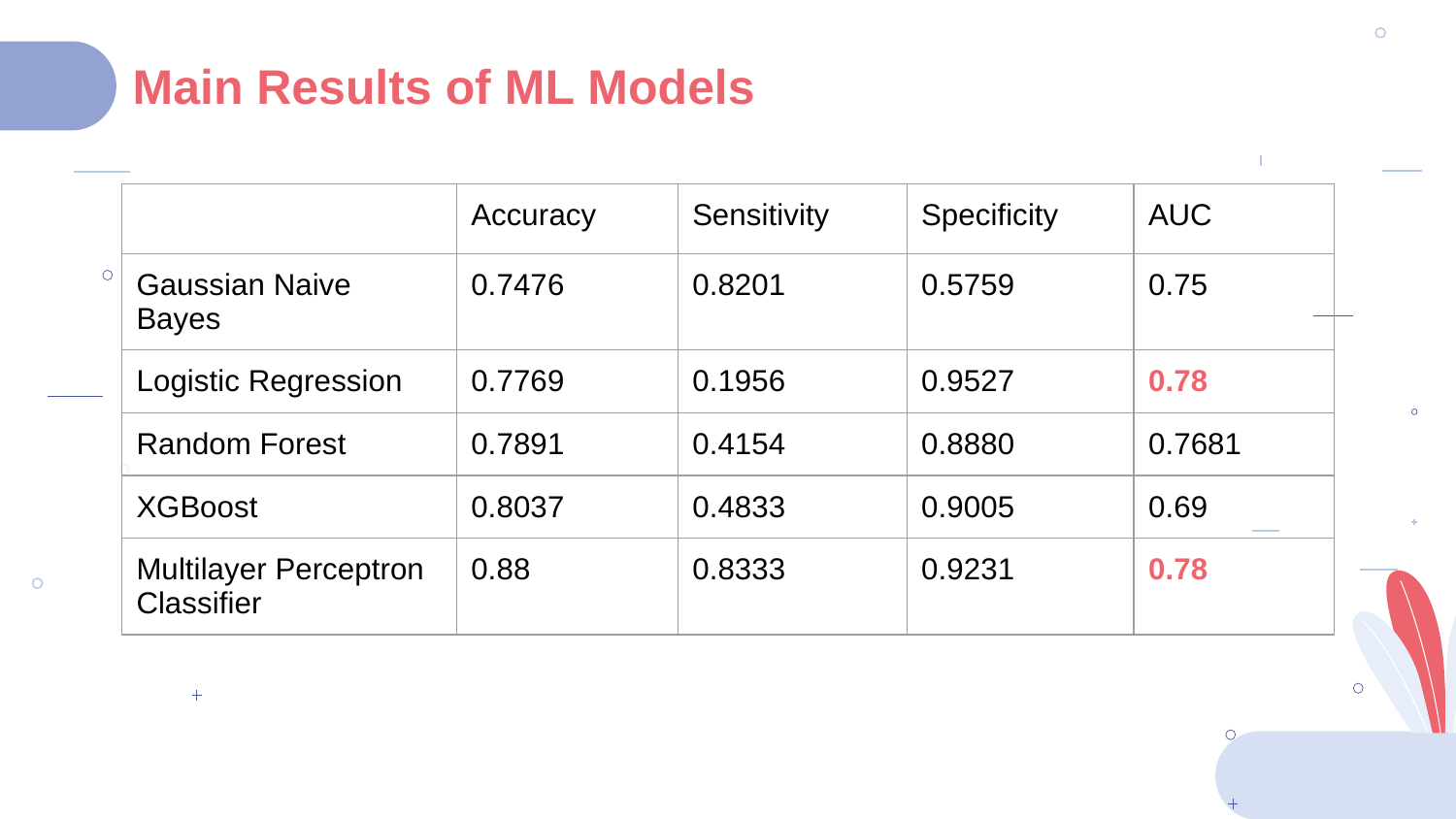

# Main Results of ML Models

|  | Accuracy | Sensitivity | Specificity | AUC |
| --- | --- | --- | --- | --- |
| Gaussian Naive Bayes | 0.7476 | 0.8201 | 0.5759 | 0.75 |
| Logistic Regression | 0.7769 | 0.1956 | 0.9527 | 0.78 |
| Random Forest | 0.7891 | 0.4154 | 0.8880 | 0.7681 |
| XGBoost | 0.8037 | 0.4833 | 0.9005 | 0.69 |
| Multilayer Perceptron Classifier | 0.88 | 0.8333 | 0.9231 | 0.78 |